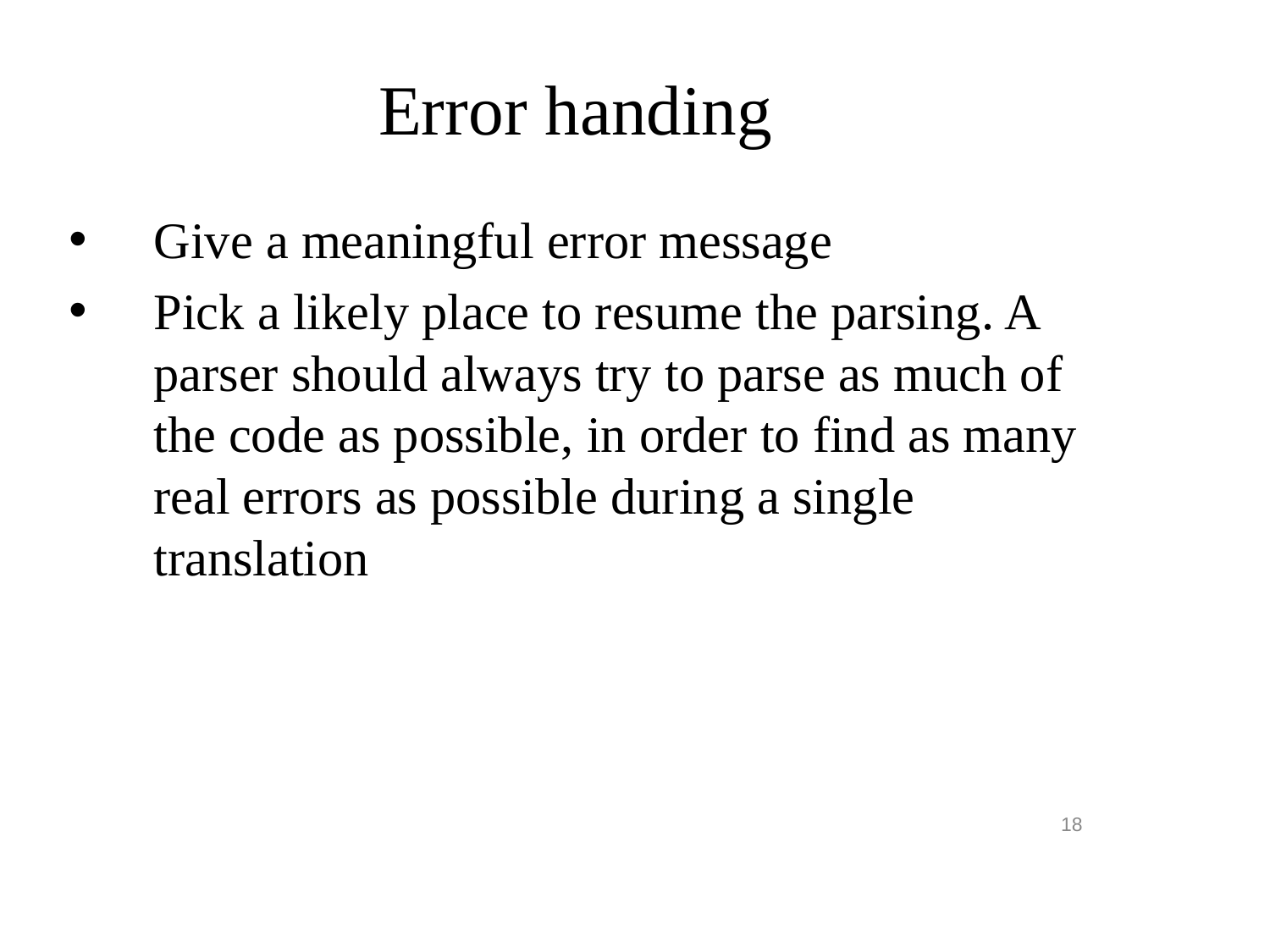

# Error handing
Give a meaningful error message
Pick a likely place to resume the parsing. A parser should always try to parse as much of the code as possible, in order to find as many real errors as possible during a single translation
18